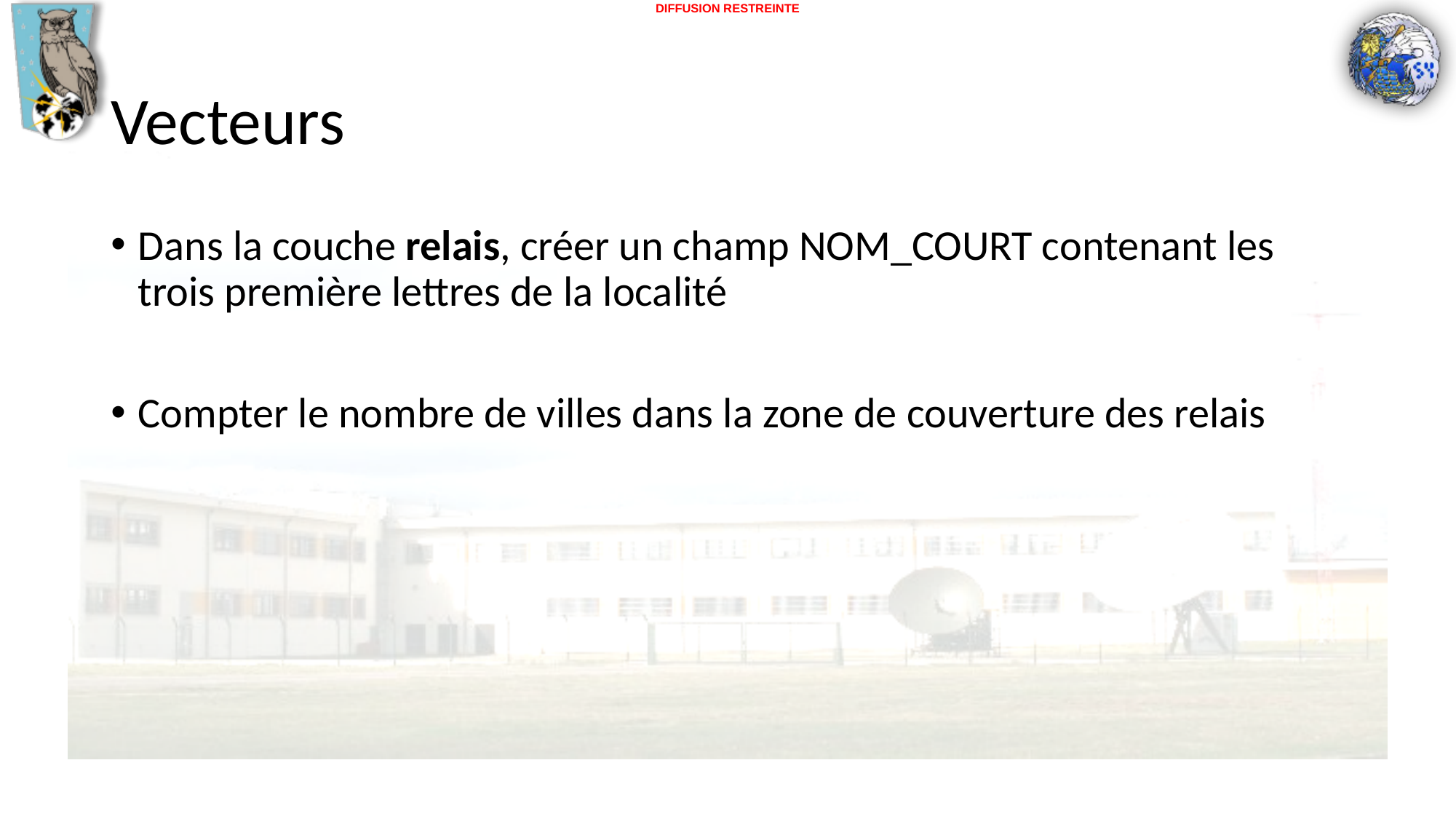

# Vecteurs
Dans la couche relais, créer un champ NOM_COURT contenant les trois première lettres de la localité

Compter le nombre de villes dans la zone de couverture des relais